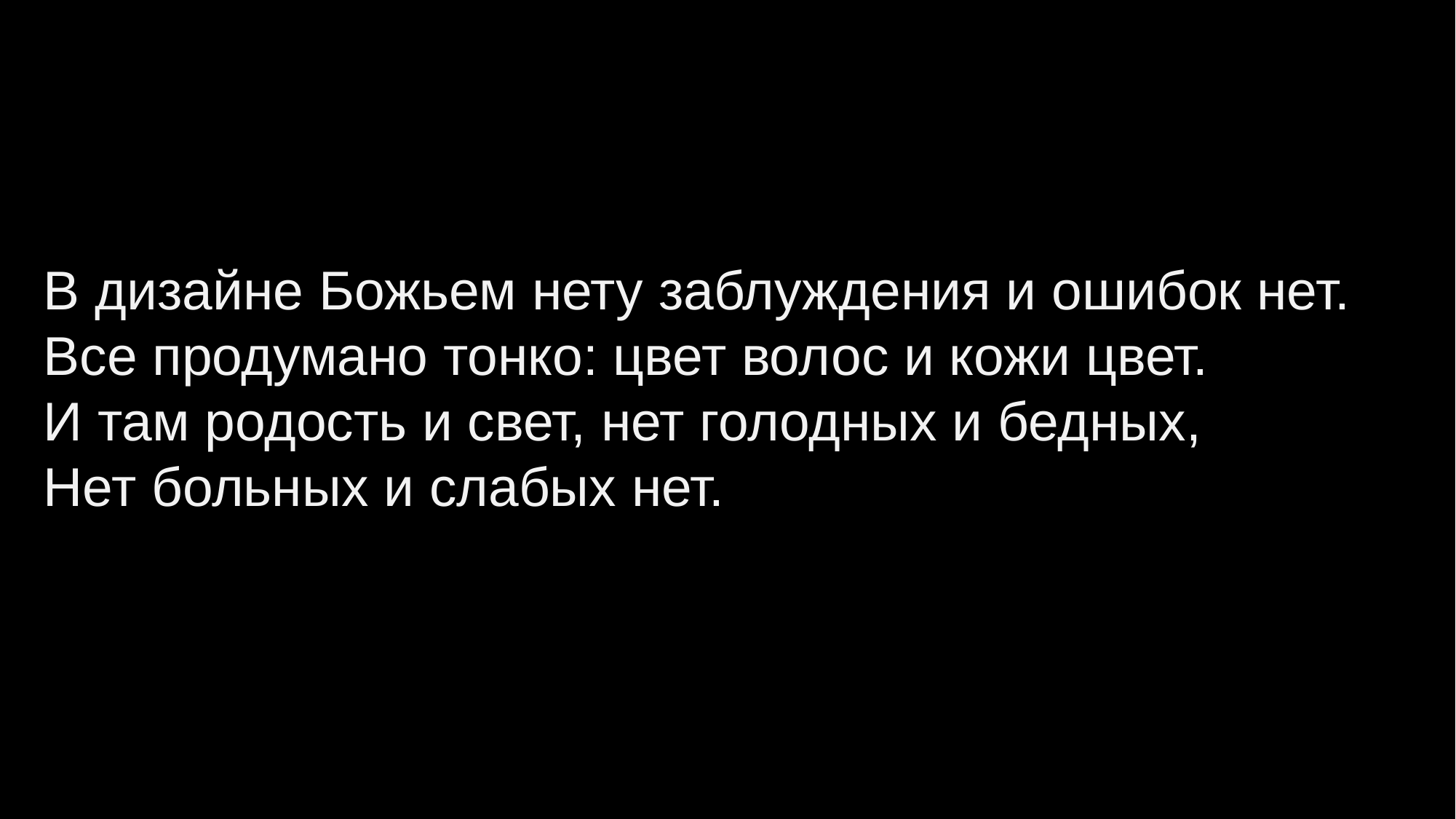

# В дизайне Божьем нету заблуждения и ошибок нет. Все продумано тонко: цвет волос и кожи цвет. И там родость и свет, нет голодных и бедных, Нет больных и слабых нет.